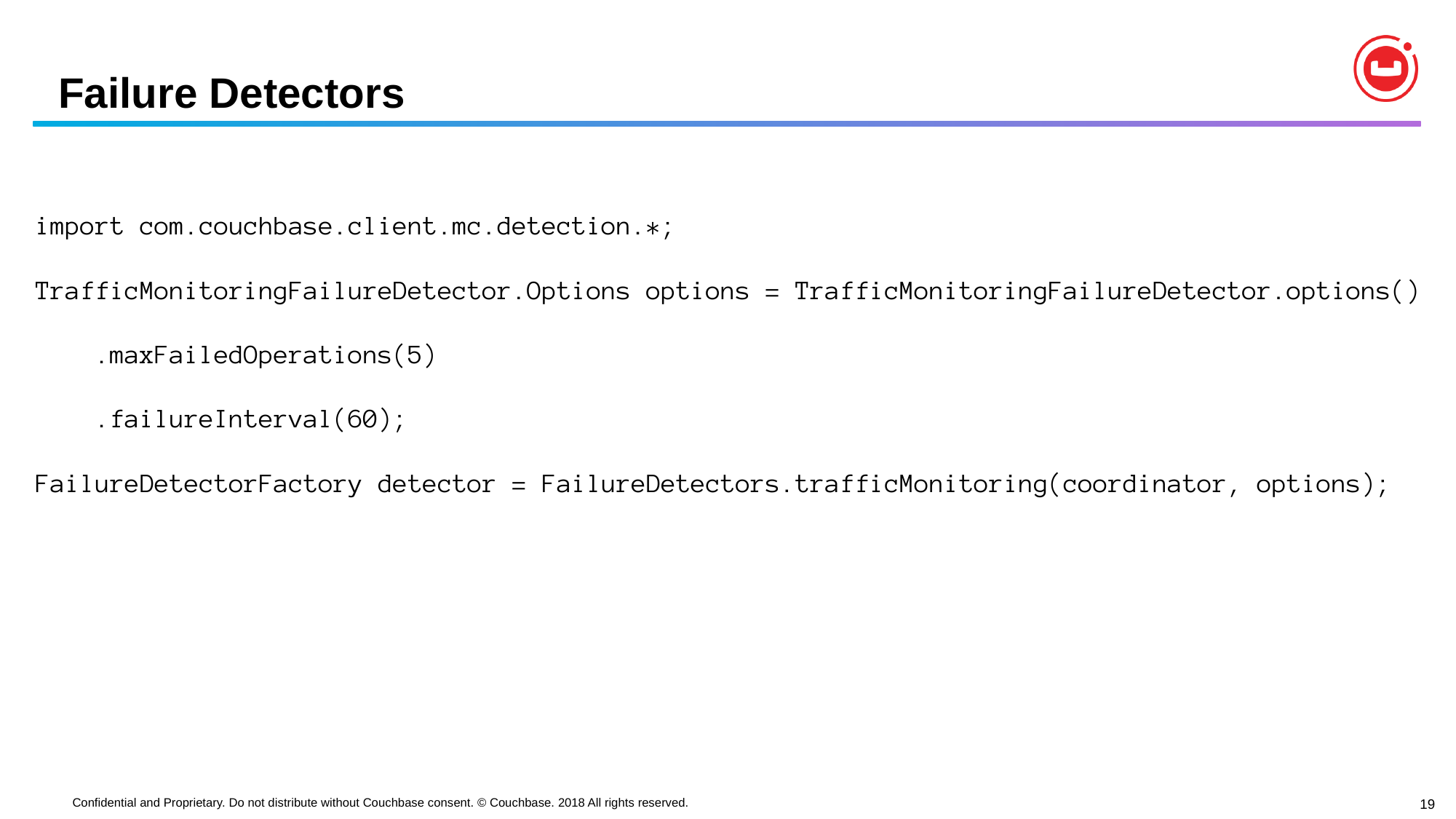

# Failure Detectors
import com.couchbase.client.mc.detection.*;
TrafficMonitoringFailureDetector.Options options = TrafficMonitoringFailureDetector.options()
    .maxFailedOperations(5)
    .failureInterval(60);
FailureDetectorFactory detector = FailureDetectors.trafficMonitoring(coordinator, options);